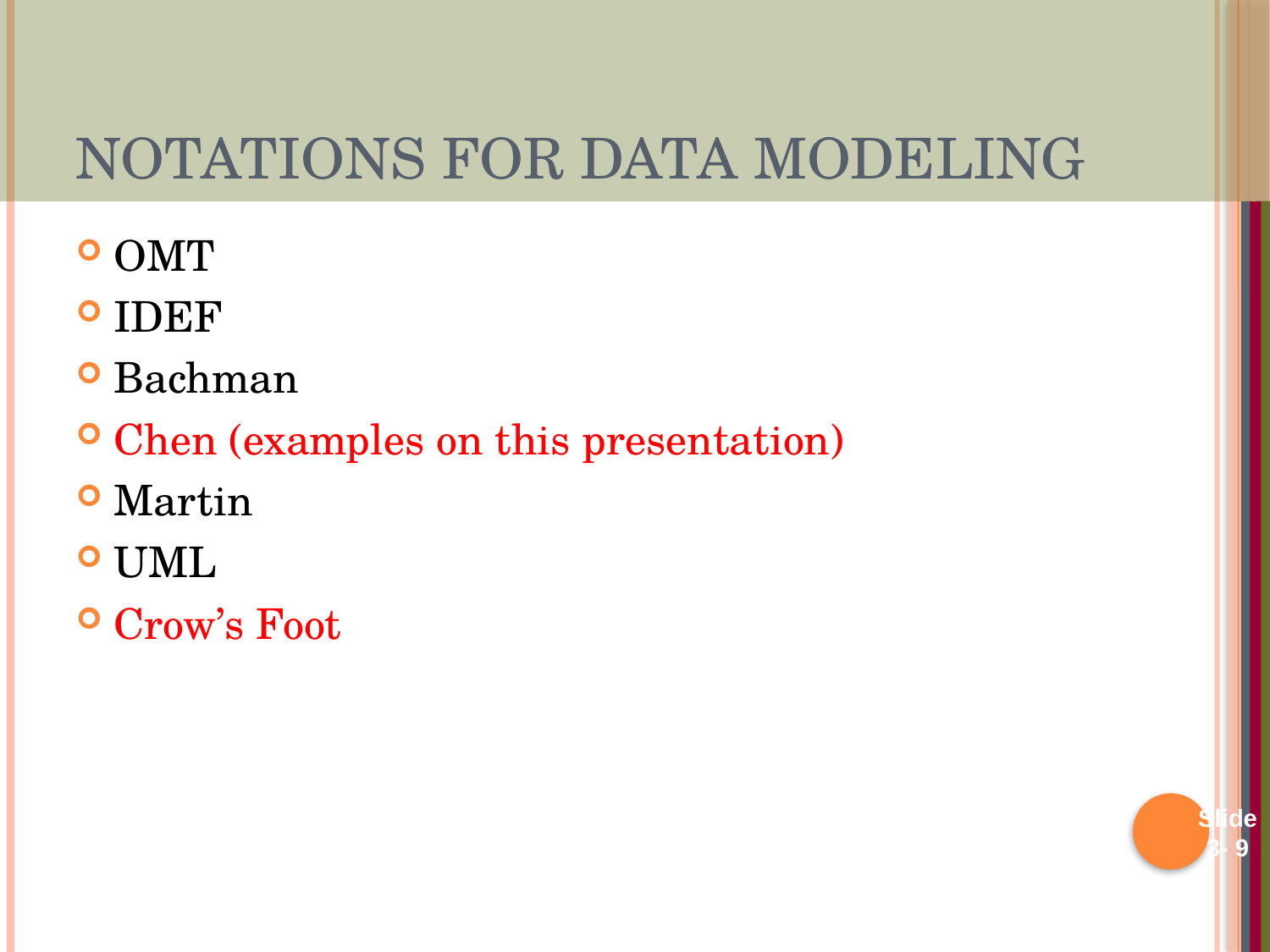

# Notatıons for data modelıng
OMT
IDEF
Bachman
Chen (examples on this presentation)
Martin
UML
Crow’s Foot
Slide 3- 9